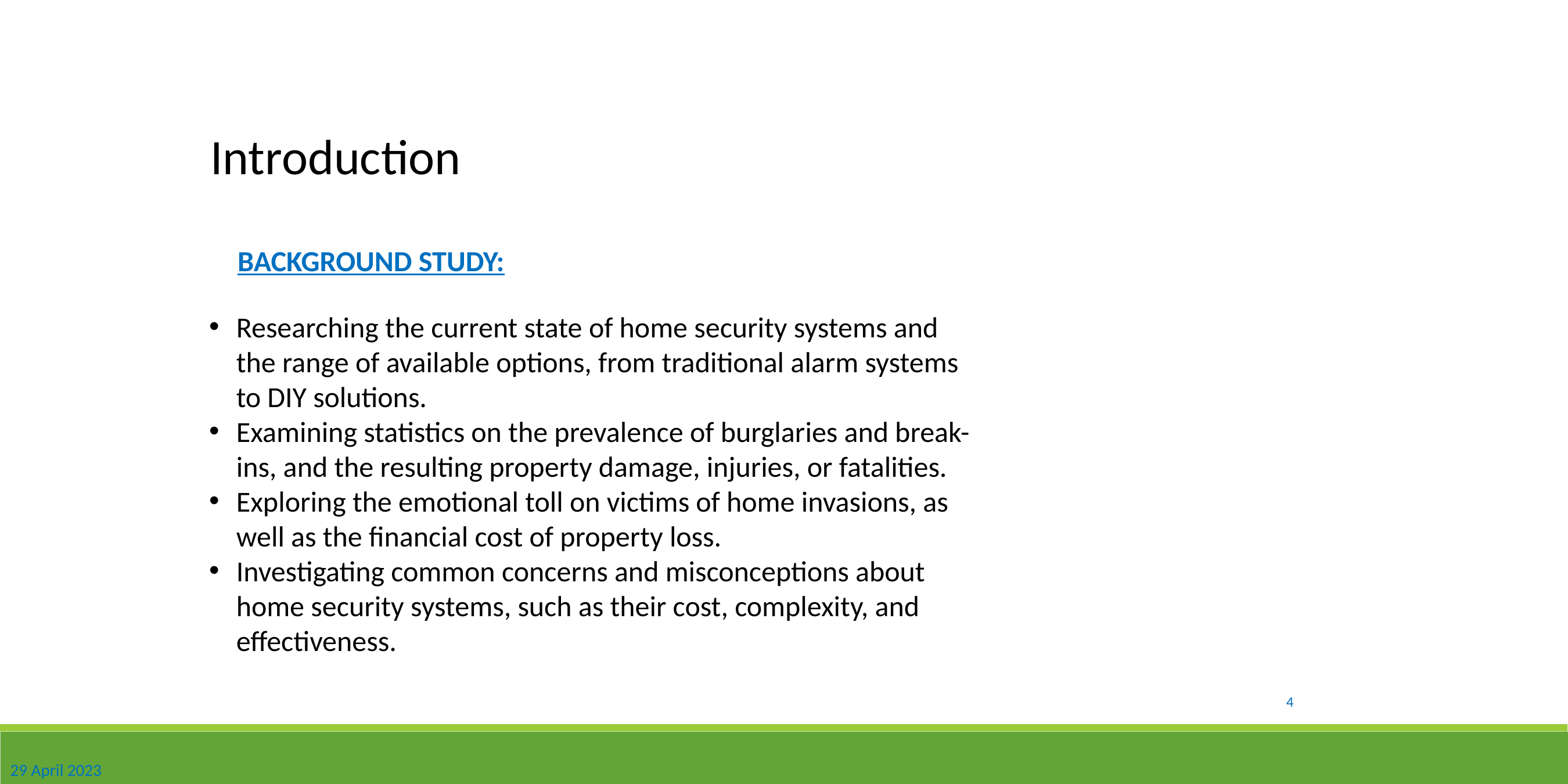

Introduction

BACKGROUND STUDY:
Researching the current state of home security systems and the range of available options, from traditional alarm systems to DIY solutions.
Examining statistics on the prevalence of burglaries and break-ins, and the resulting property damage, injuries, or fatalities.
Exploring the emotional toll on victims of home invasions, as well as the financial cost of property loss.
Investigating common concerns and misconceptions about home security systems, such as their cost, complexity, and effectiveness.
4